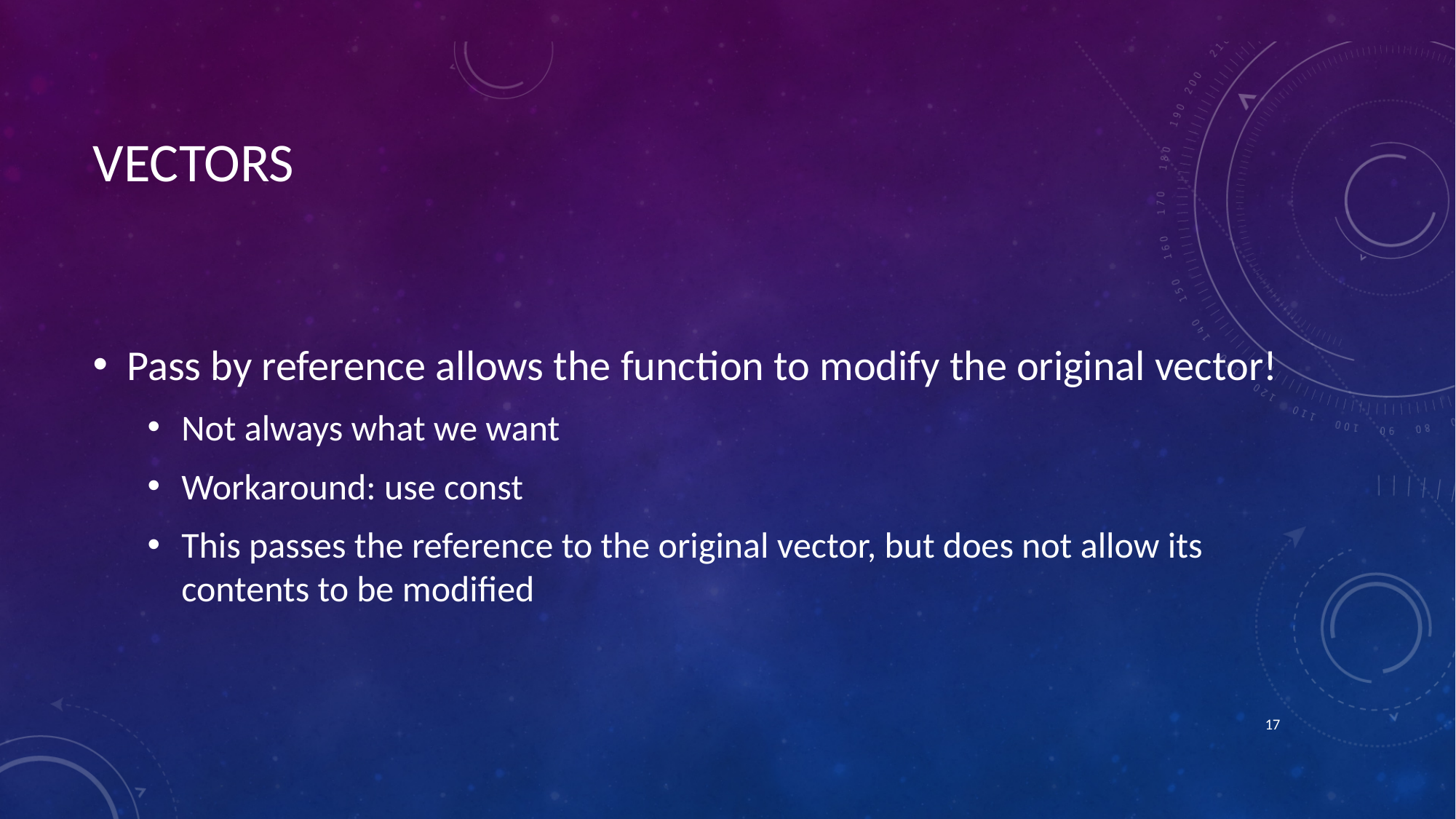

# Vectors
Pass by reference allows the function to modify the original vector!
Not always what we want
Workaround: use const
This passes the reference to the original vector, but does not allow its contents to be modified
17